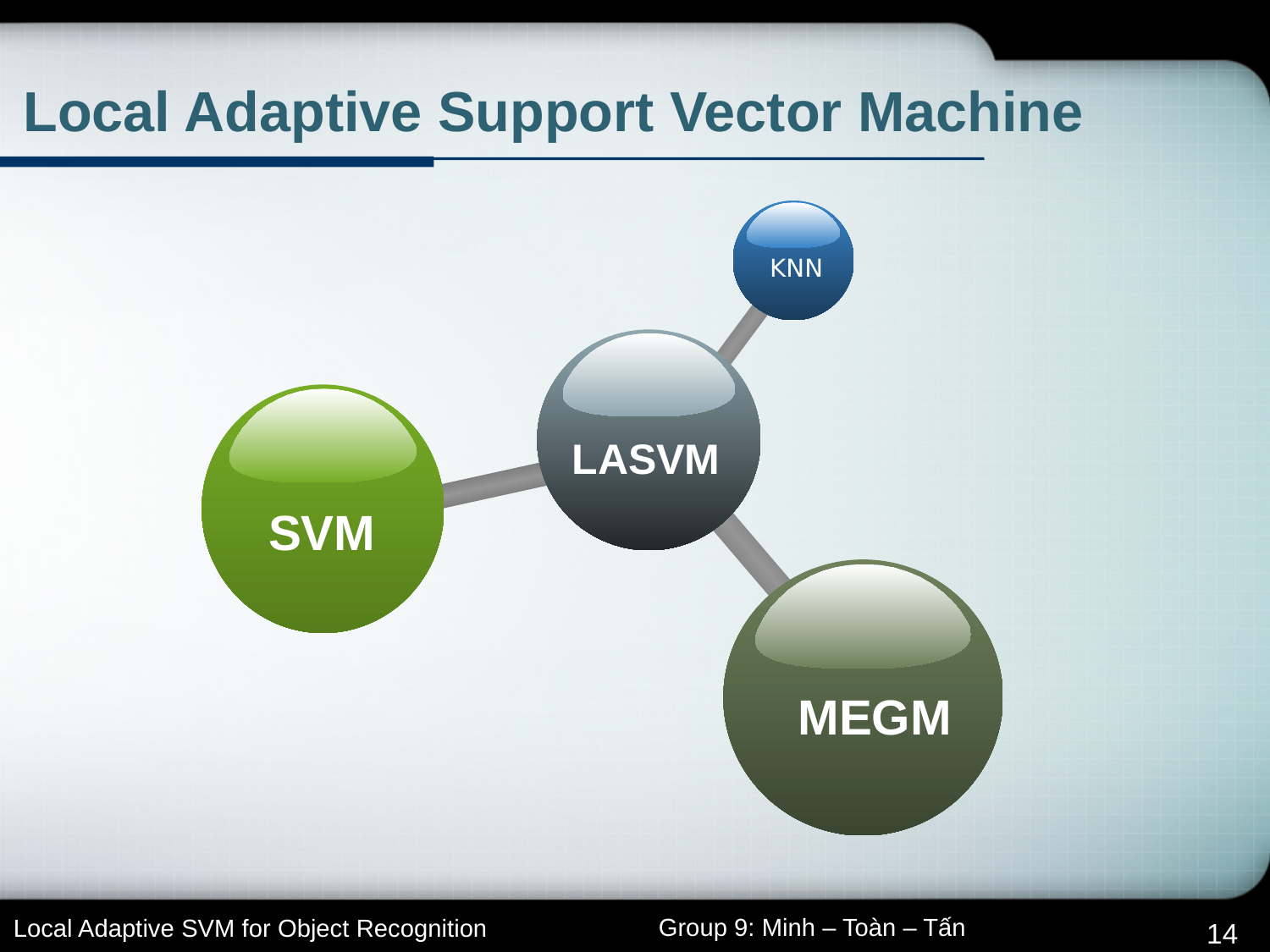

# Local Adaptive Support Vector Machine

KNN

LASVM

SVM

MEGM
14